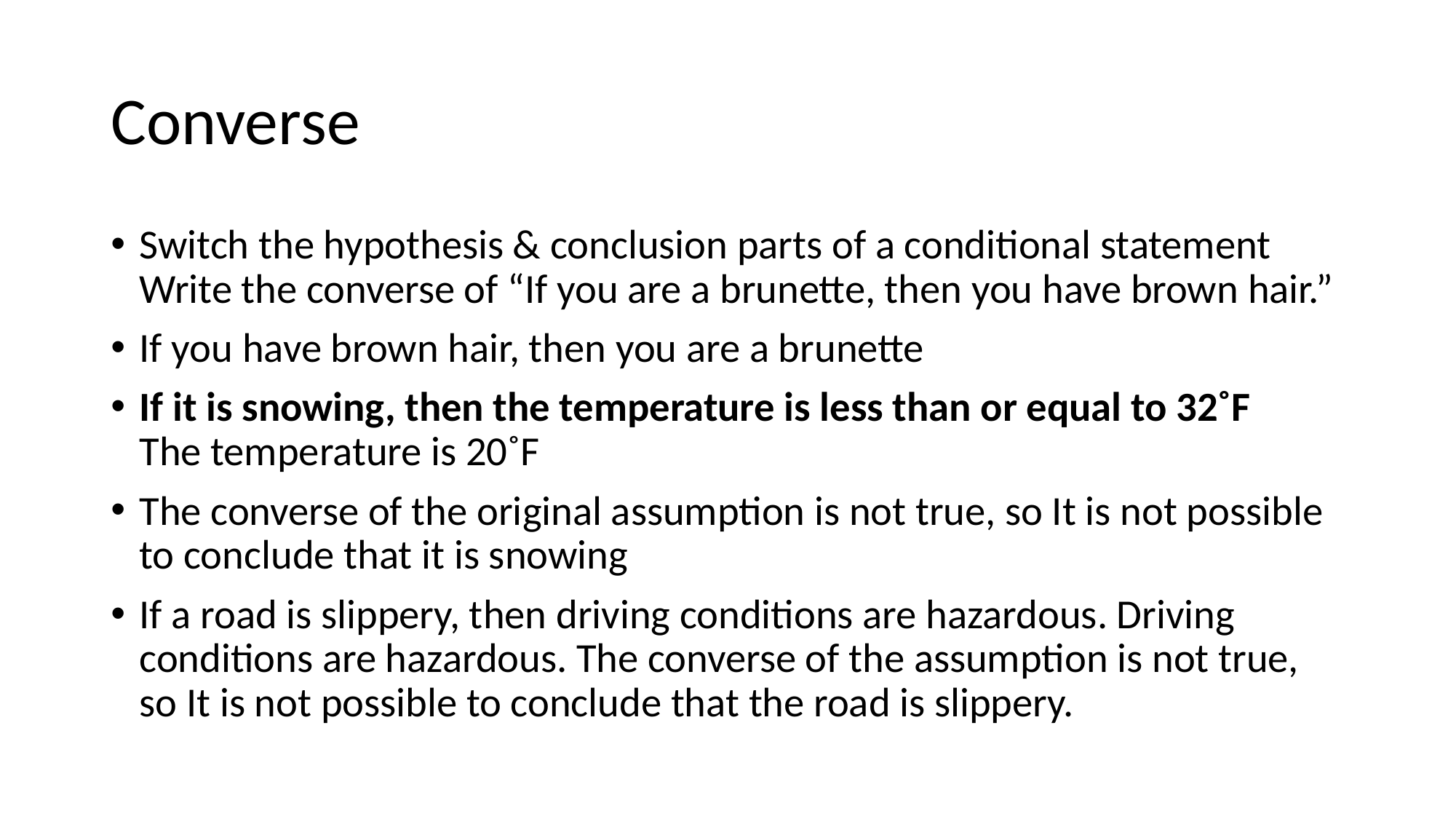

# Converse
Switch the hypothesis & conclusion parts of a conditional statement Write the converse of “If you are a brunette, then you have brown hair.”
If you have brown hair, then you are a brunette
If it is snowing, then the temperature is less than or equal to 32˚F
The temperature is 20˚F
The converse of the original assumption is not true, so It is not possible to conclude that it is snowing
If a road is slippery, then driving conditions are hazardous. Driving conditions are hazardous. The converse of the assumption is not true, so It is not possible to conclude that the road is slippery.